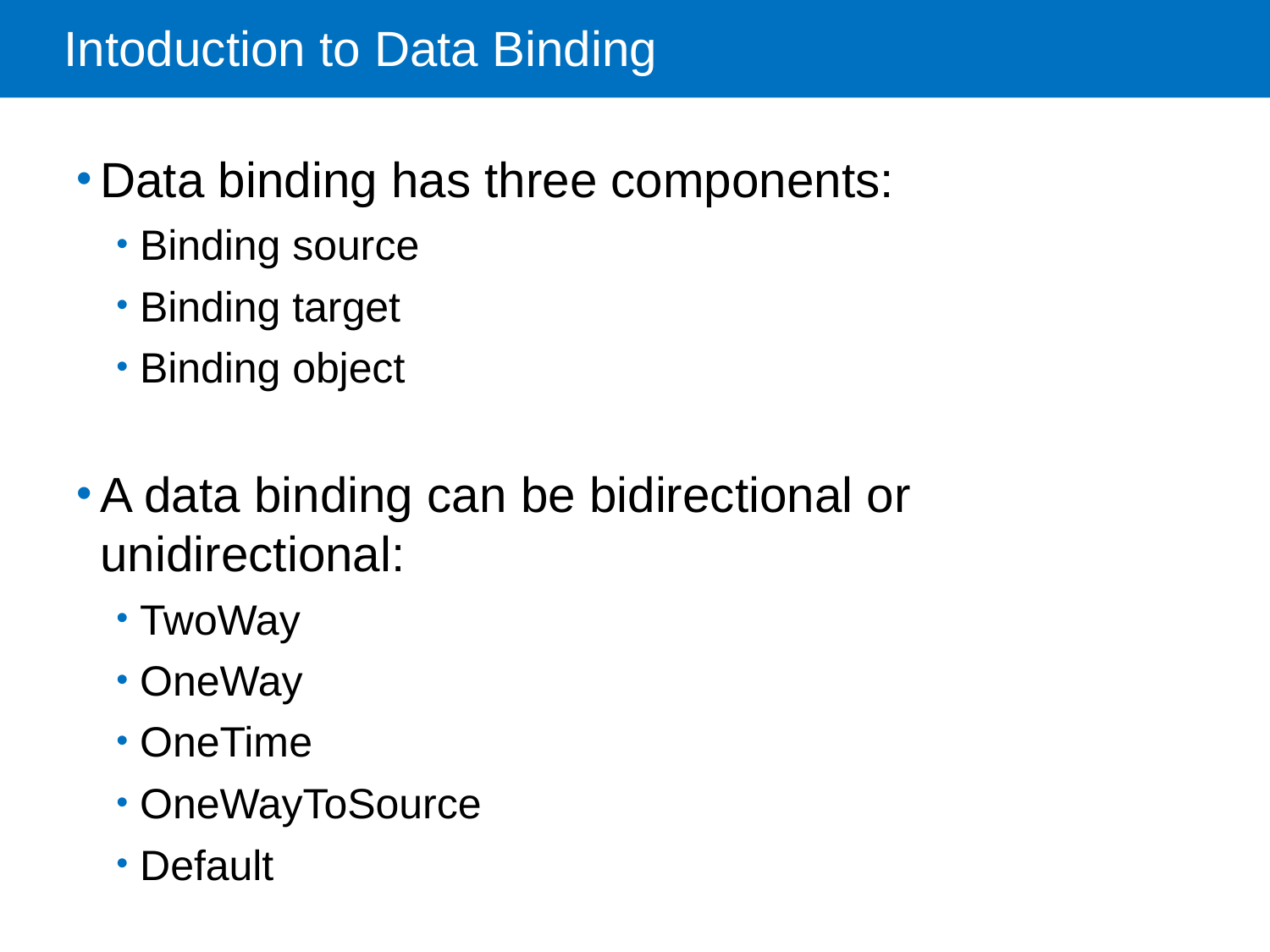

# Intoduction to Data Binding
Data binding has three components:
Binding source
Binding target
Binding object

A data binding can be bidirectional or unidirectional:
TwoWay
OneWay
OneTime
OneWayToSource
Default